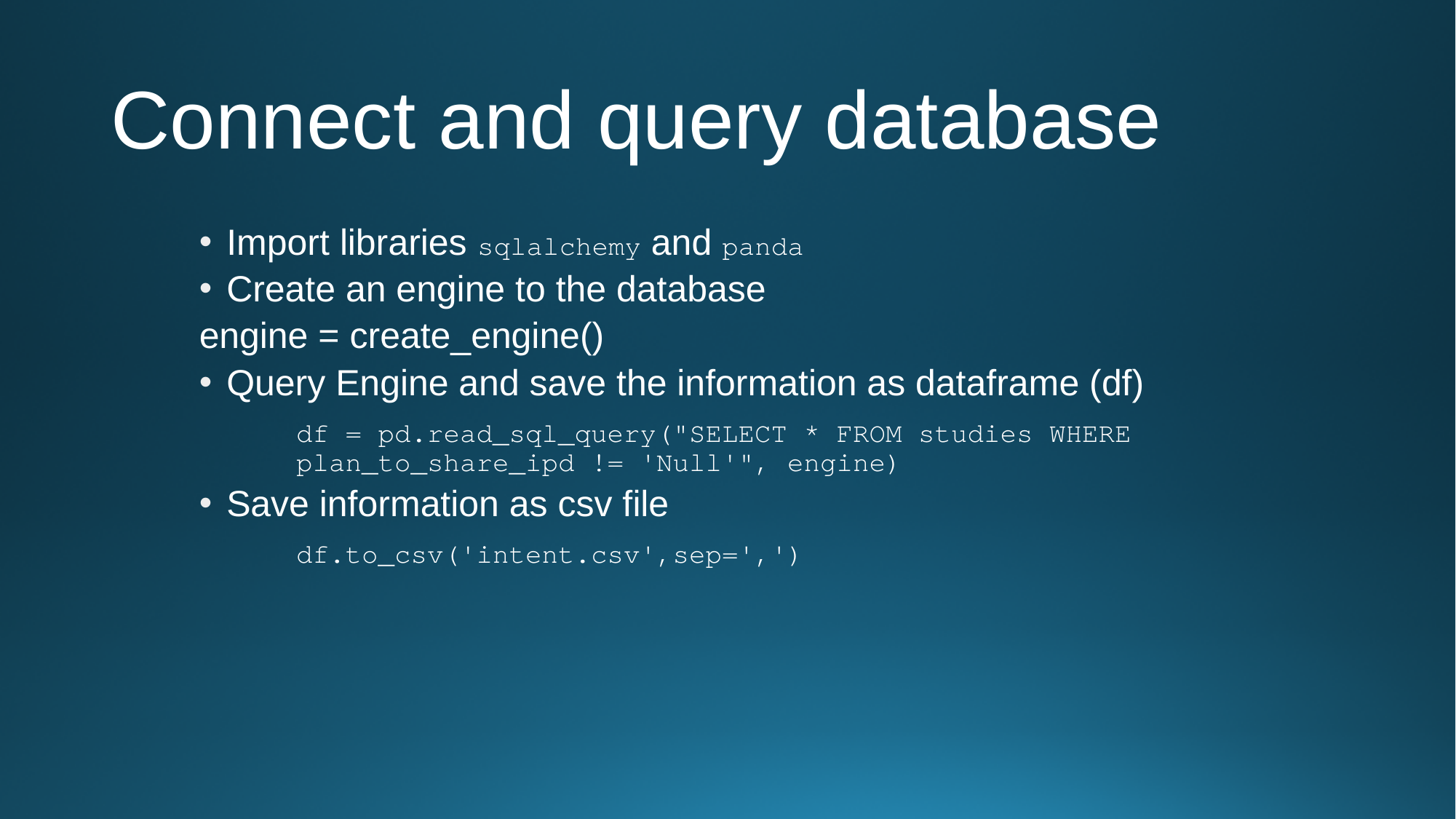

# Connect and query database
Import libraries sqlalchemy and panda
Create an engine to the database
engine = create_engine()
Query Engine and save the information as dataframe (df)
df = pd.read_sql_query("SELECT * FROM studies WHERE plan_to_share_ipd != 'Null'", engine)
Save information as csv file
df.to_csv('intent.csv',sep=',')